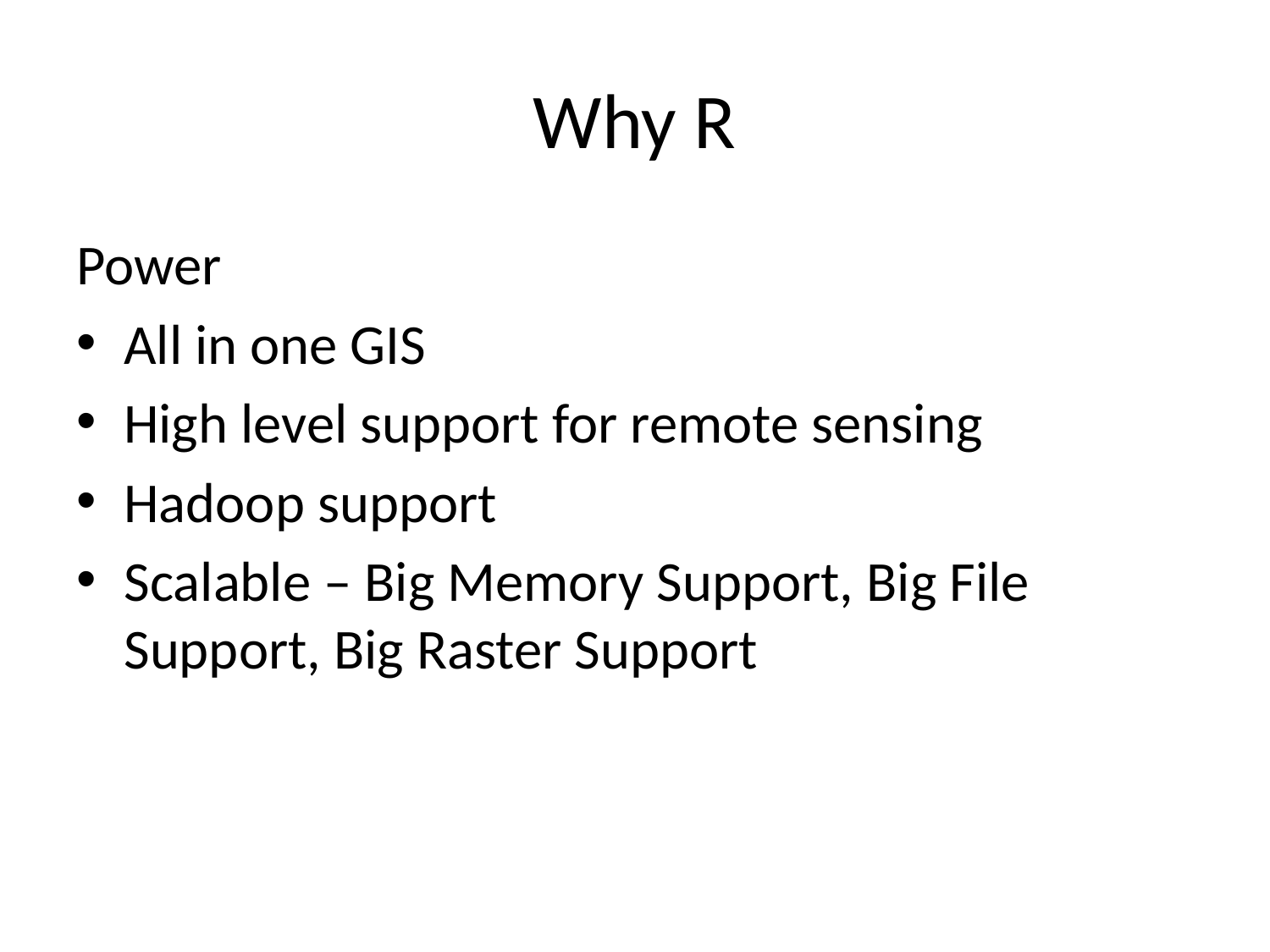

# Why R
Power
All in one GIS
High level support for remote sensing
Hadoop support
Scalable – Big Memory Support, Big File Support, Big Raster Support